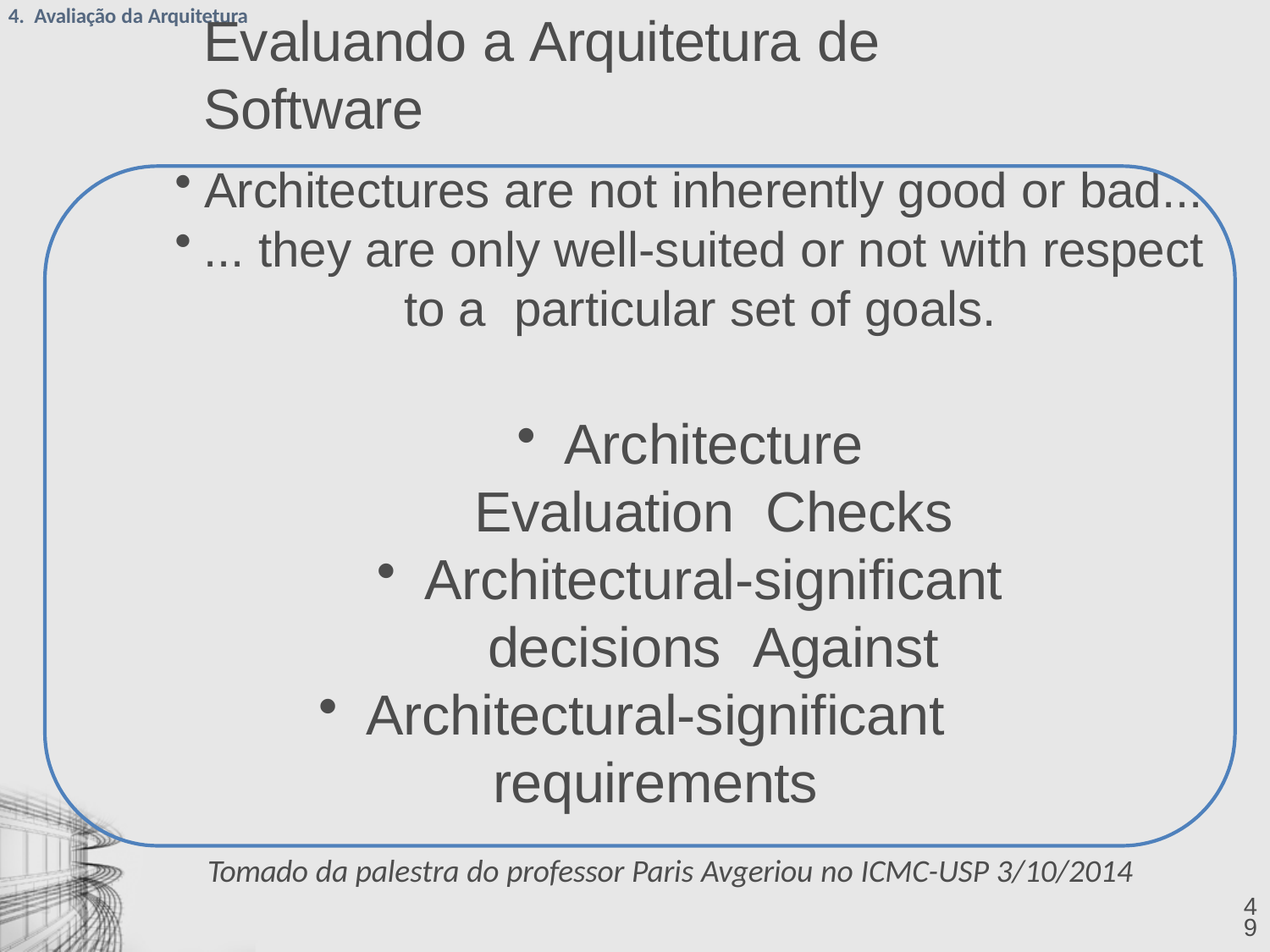

4. Avaliação da Arquitetura
# Evaluando a Arquitetura de Software
Architectures are not inherently good or bad...
... they are only well-suited or not with respect to a  particular set of goals.

Architecture Evaluation  Checks
Architectural-significant decisions  Against
Architectural-significant requirements

Tomado da palestra do professor Paris Avgeriou no ICMC-USP 3/10/2014
49